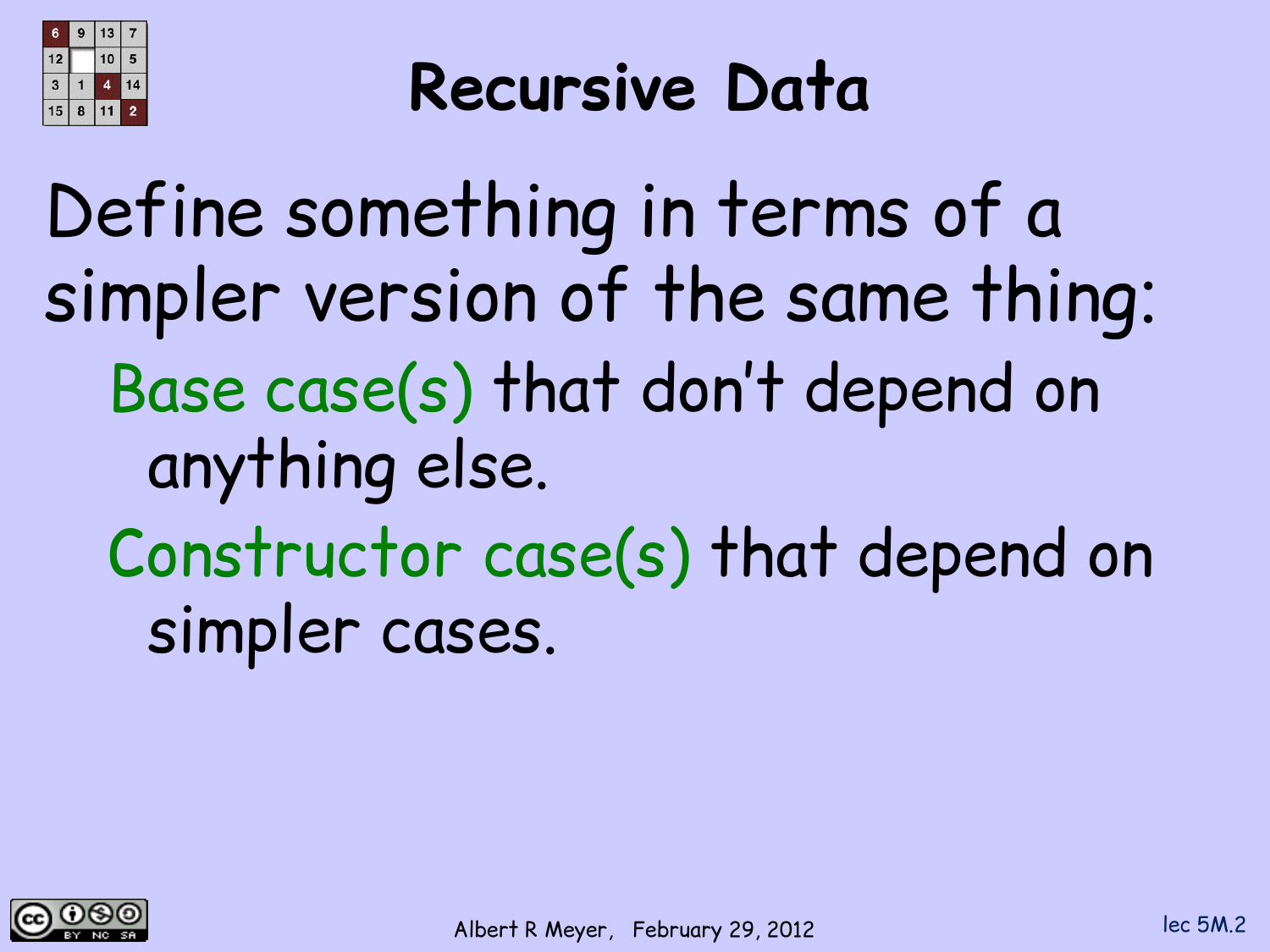

# Recursive Data
Define something in terms of a simpler version of the same thing:
Base case(s) that don’t depend on anything else.
Constructor case(s) that depend on simpler cases.
lec 5M.2